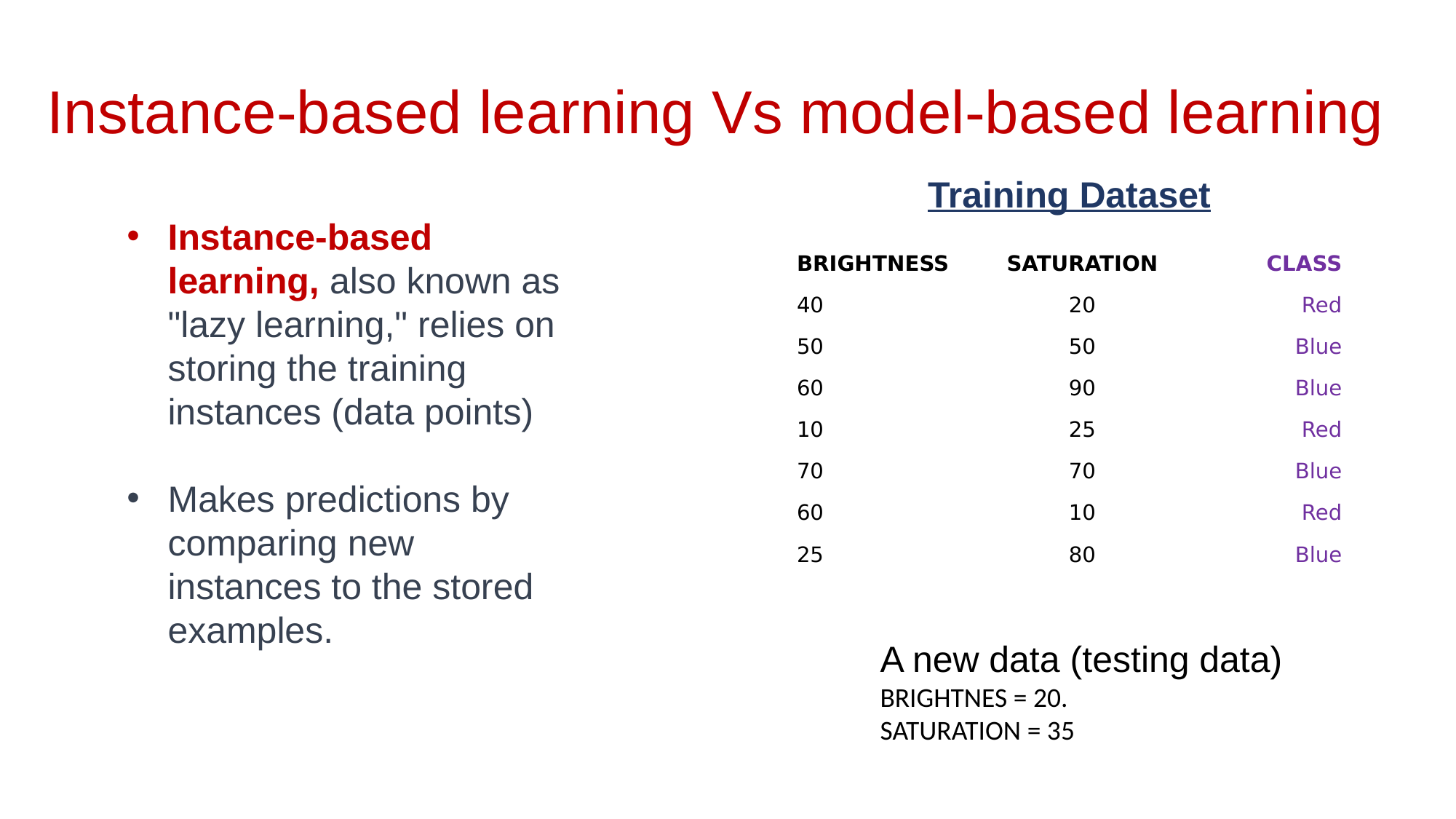

# Instance-based learning Vs model-based learning
Training Dataset
Instance-based learning, also known as "lazy learning," relies on storing the training instances (data points)

Makes predictions by comparing new instances to the stored examples.

| BRIGHTNESS | SATURATION | CLASS |
| --- | --- | --- |
| 40 | 20 | Red |
| 50 | 50 | Blue |
| 60 | 90 | Blue |
| 10 | 25 | Red |
| 70 | 70 | Blue |
| 60 | 10 | Red |
| 25 | 80 | Blue |
A new data (testing data)
BRIGHTNES = 20.
SATURATION = 35